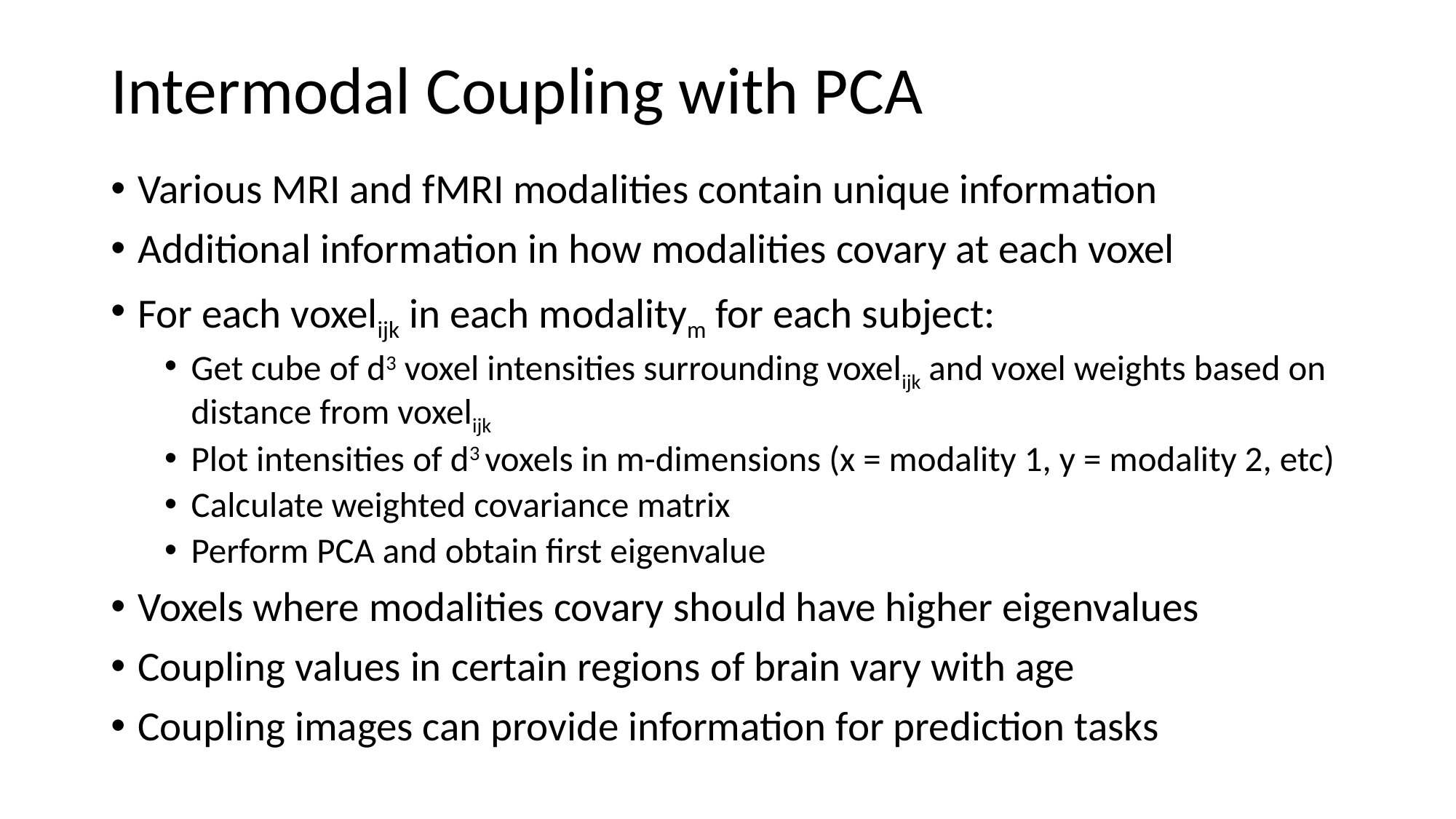

# Intermodal Coupling with PCA
Various MRI and fMRI modalities contain unique information
Additional information in how modalities covary at each voxel
For each voxelijk in each modalitym for each subject:
Get cube of d3 voxel intensities surrounding voxelijk and voxel weights based on distance from voxelijk
Plot intensities of d3 voxels in m-dimensions (x = modality 1, y = modality 2, etc)
Calculate weighted covariance matrix
Perform PCA and obtain first eigenvalue
Voxels where modalities covary should have higher eigenvalues
Coupling values in certain regions of brain vary with age
Coupling images can provide information for prediction tasks